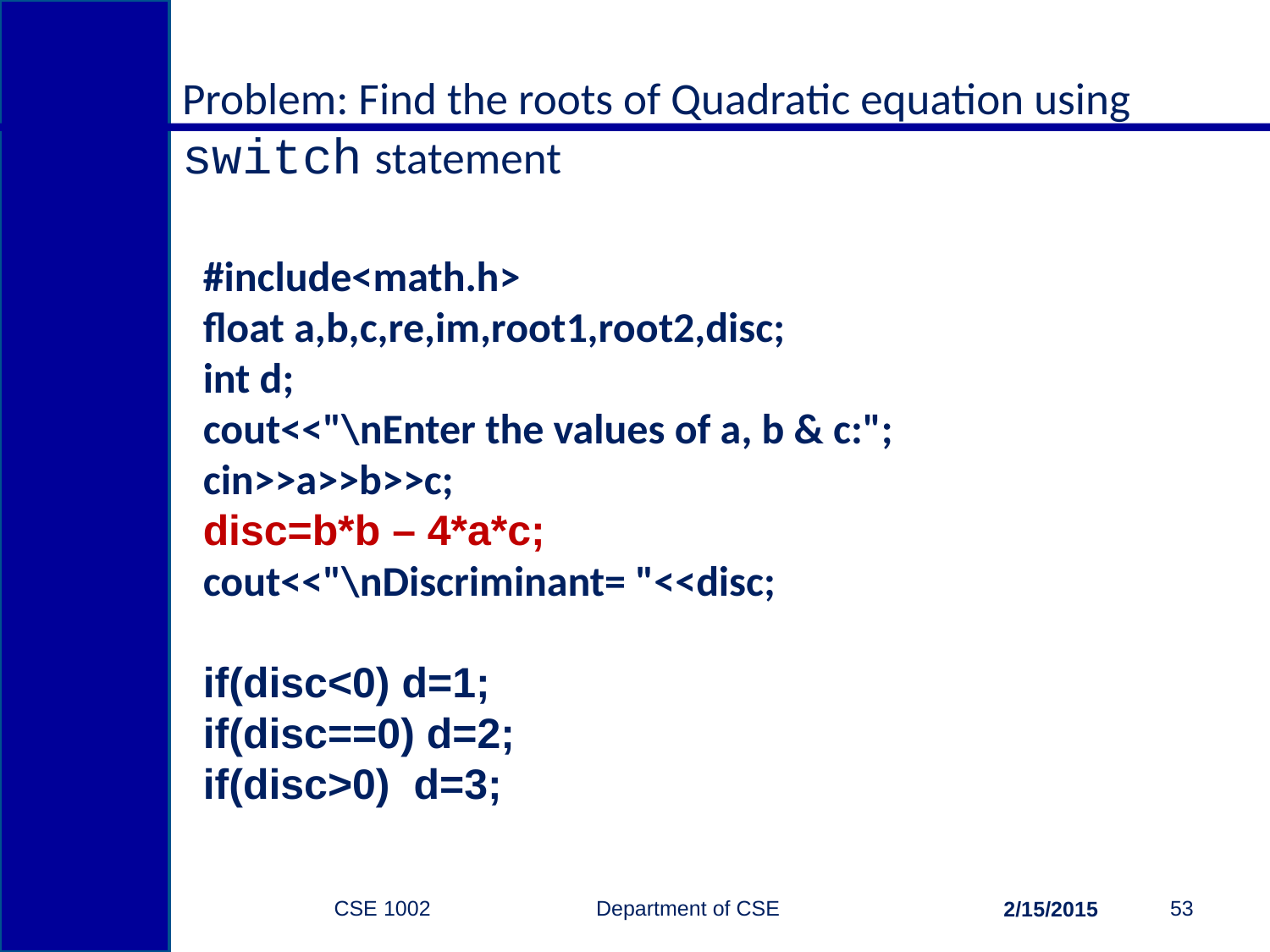

# Problem: Find the roots of Quadratic equation using switch statement
#include<math.h>
float a,b,c,re,im,root1,root2,disc;
int d;
cout<<"\nEnter the values of a, b & c:";
cin>>a>>b>>c;
disc=b*b – 4*a*c;
cout<<"\nDiscriminant= "<<disc;

if(disc<0) d=1;
if(disc==0) d=2;
if(disc>0)  d=3;
CSE 1002                            Department of CSE
53
2/15/2015